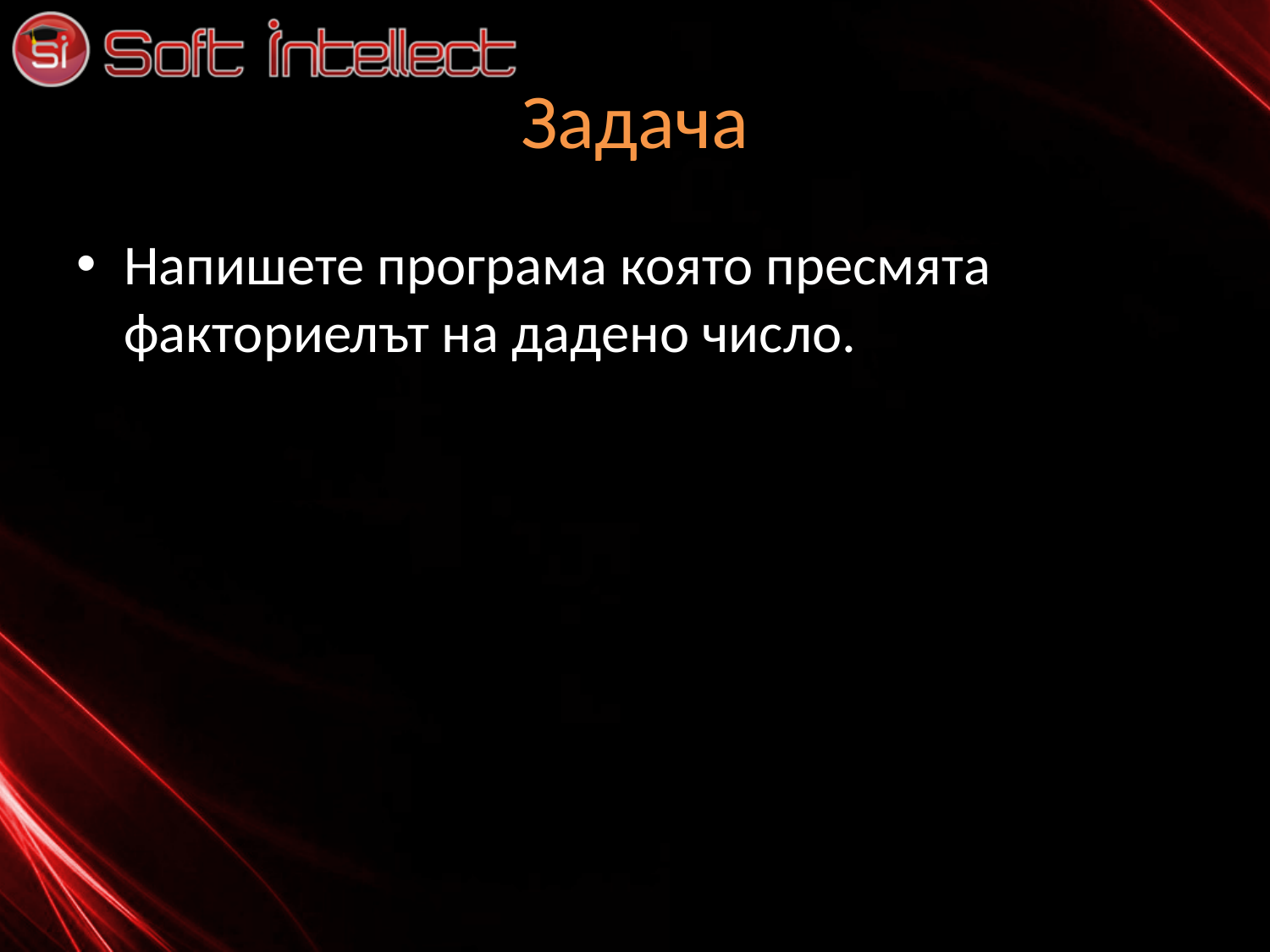

# Задача
Напишете програма която пресмята факториелът на дадено число.